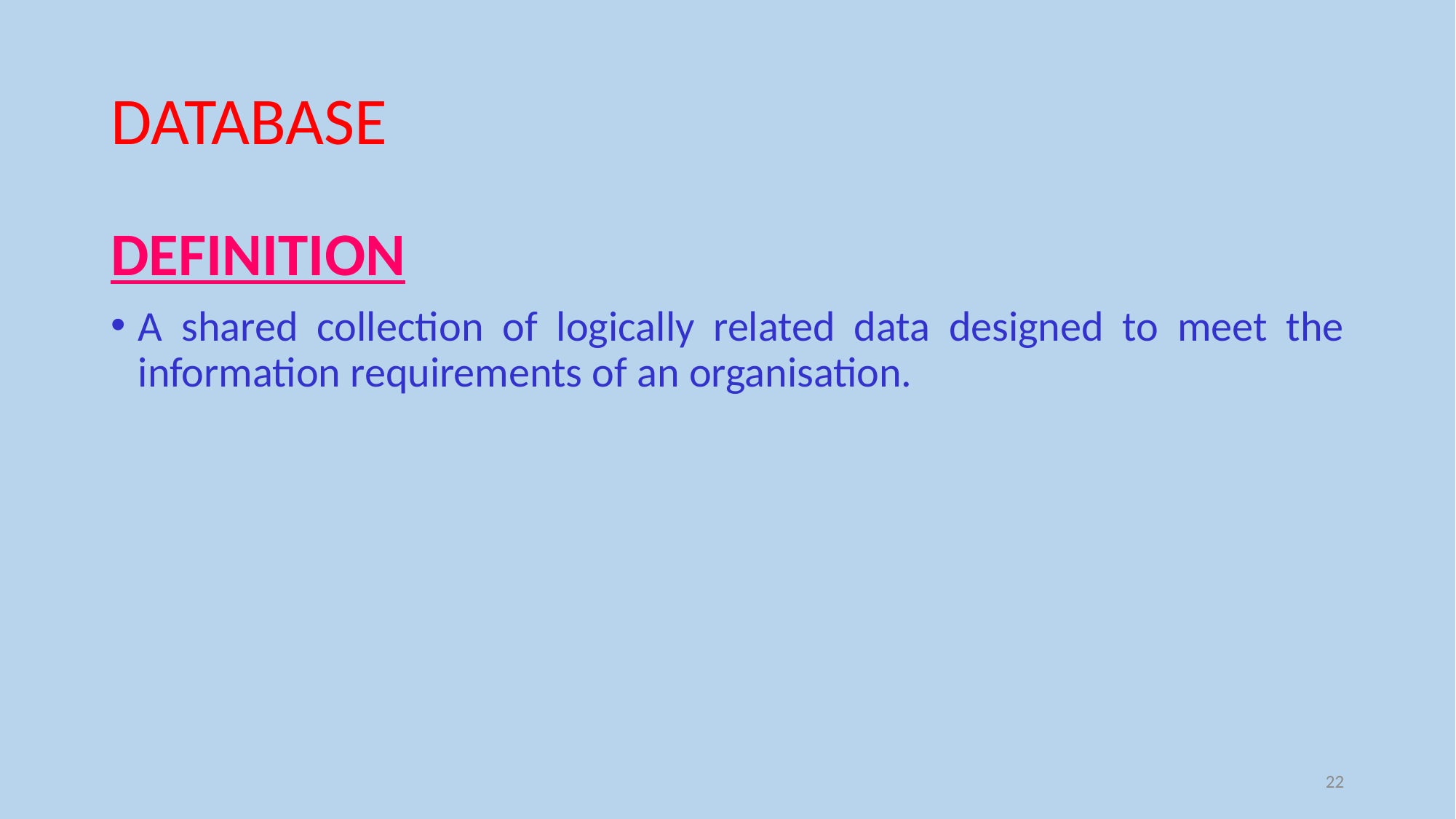

# DATABASE
DEFINITION
A shared collection of logically related data designed to meet the information requirements of an organisation.

22